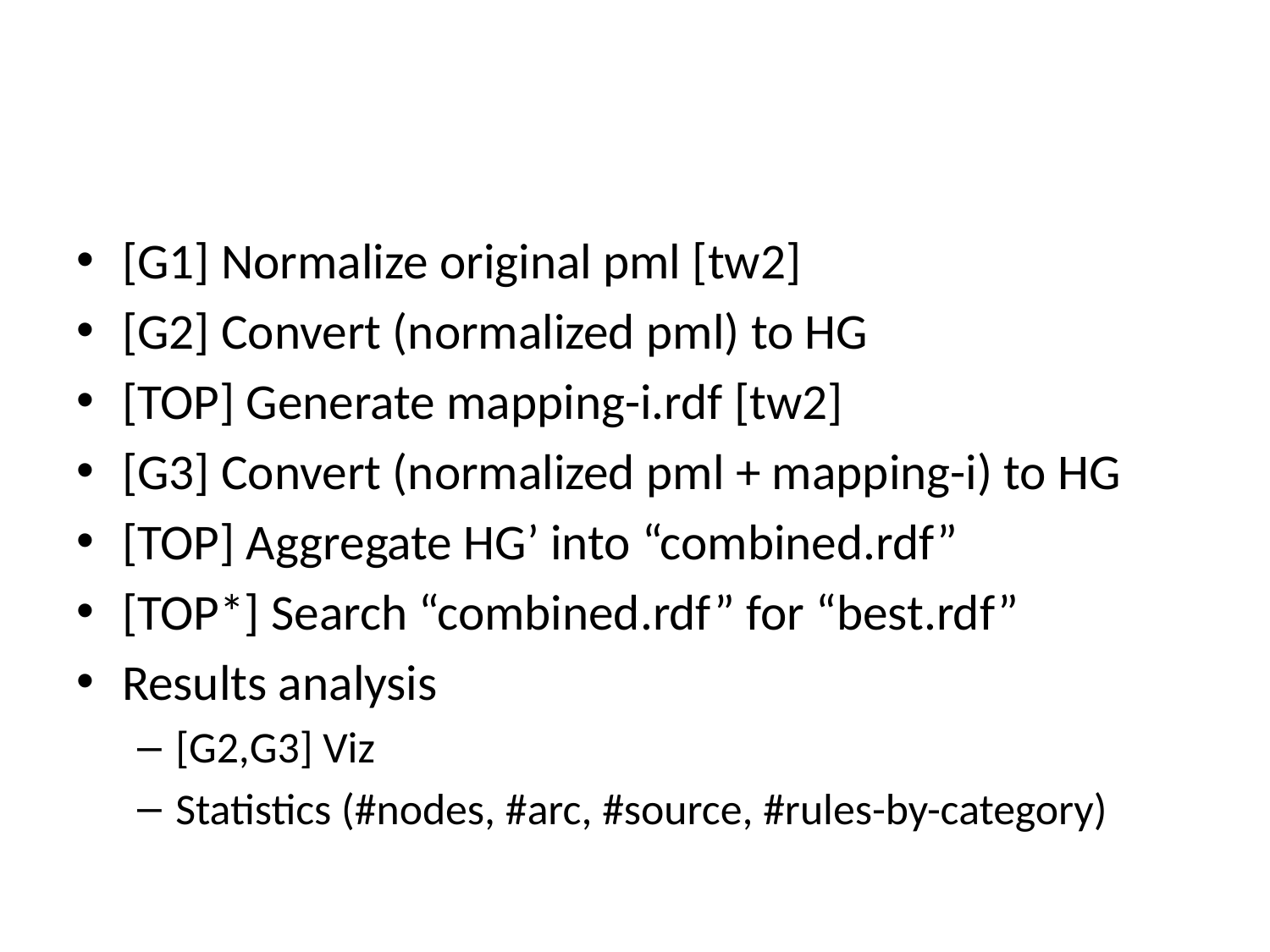

#
[G1] Normalize original pml [tw2]
[G2] Convert (normalized pml) to HG
[TOP] Generate mapping-i.rdf [tw2]
[G3] Convert (normalized pml + mapping-i) to HG
[TOP] Aggregate HG’ into “combined.rdf”
[TOP*] Search “combined.rdf” for “best.rdf”
Results analysis
[G2,G3] Viz
Statistics (#nodes, #arc, #source, #rules-by-category)